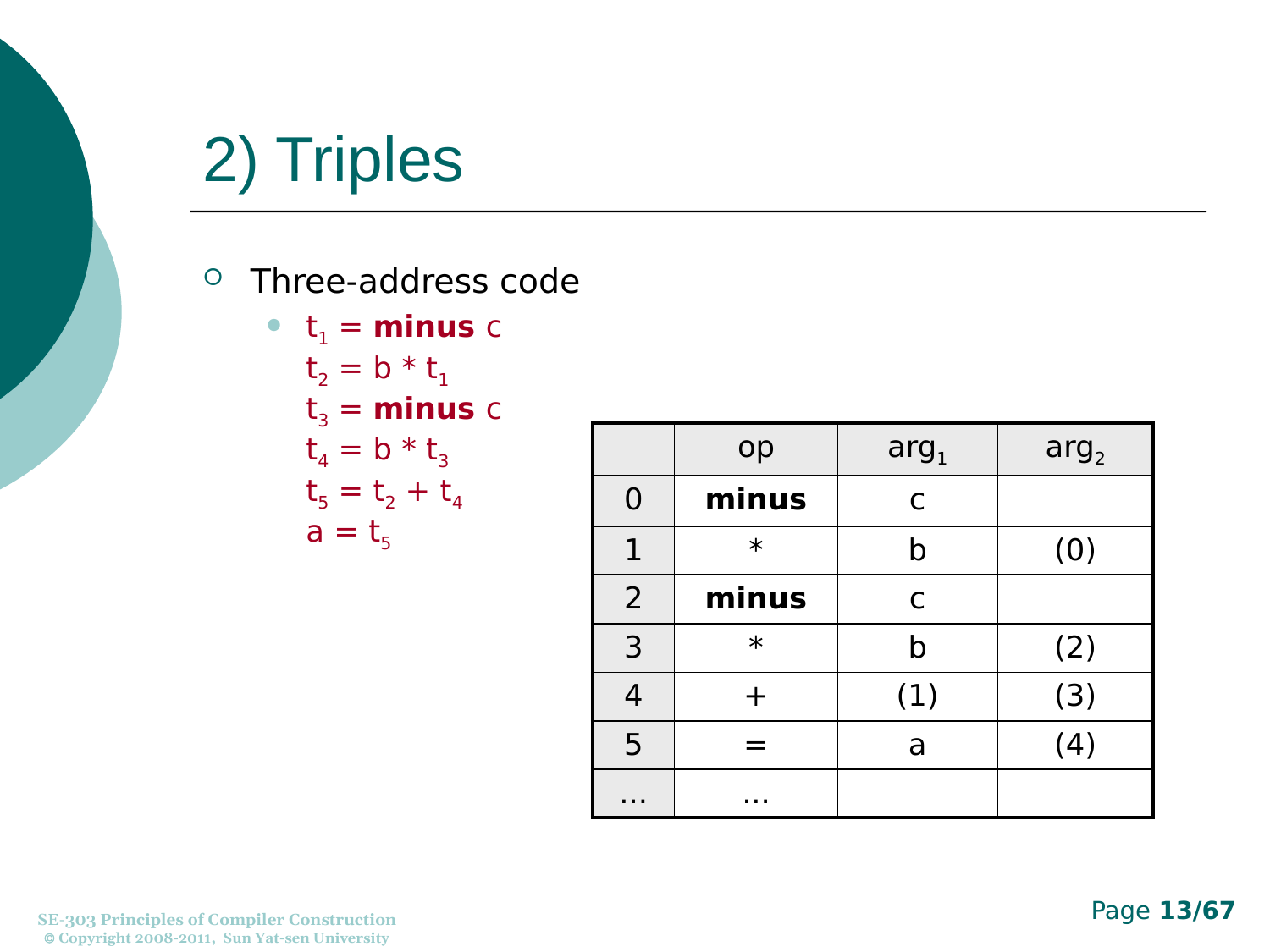

# 2) Triples
Three-address code
t1 = minus c
t2 = b * t1
t3 = minus c
t4 = b * t3
t5 = t2 + t4
a = t5
|  | op | arg1 | arg2 |
| --- | --- | --- | --- |
| 0 | minus | c |  |
| 1 | \* | b | (0) |
| 2 | minus | c |  |
| 3 | \* | b | (2) |
| 4 | + | (1) | (3) |
| 5 | = | a | (4) |
| ... | ... |  |  |
SE-303 Principles of Compiler Construction
© Copyright 2008-2011,  Sun Yat-sen University